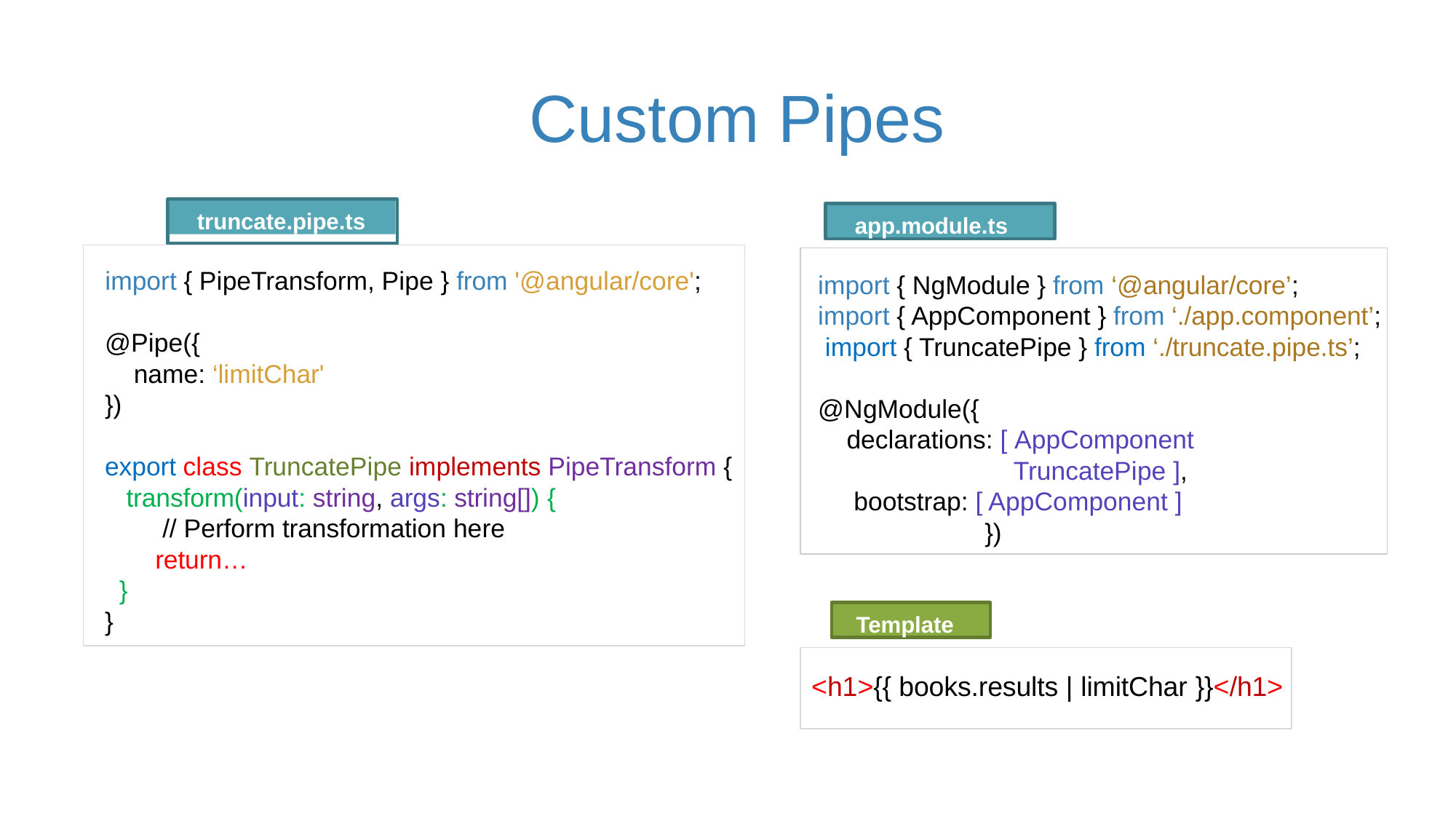

# Custom Pipes

truncate.pipe.ts
app.module.ts

import { PipeTransform, Pipe } from '@angular/core';
import { NgModule } from ‘@angular/core’;
import { AppComponent } from ‘./app.component’;  import { TruncatePipe } from ‘./truncate.pipe.ts’;
@Pipe({
name: ‘limitChar'
})
@NgModule({
declarations: [ AppComponent
TruncatePipe ],  bootstrap: [ AppComponent ]
})
export class TruncatePipe implements PipeTransform {  transform(input: string, args: string[]) {
// Perform transformation here
return…
}
}
Template

<h1>{{ books.results | limitChar }}</h1>